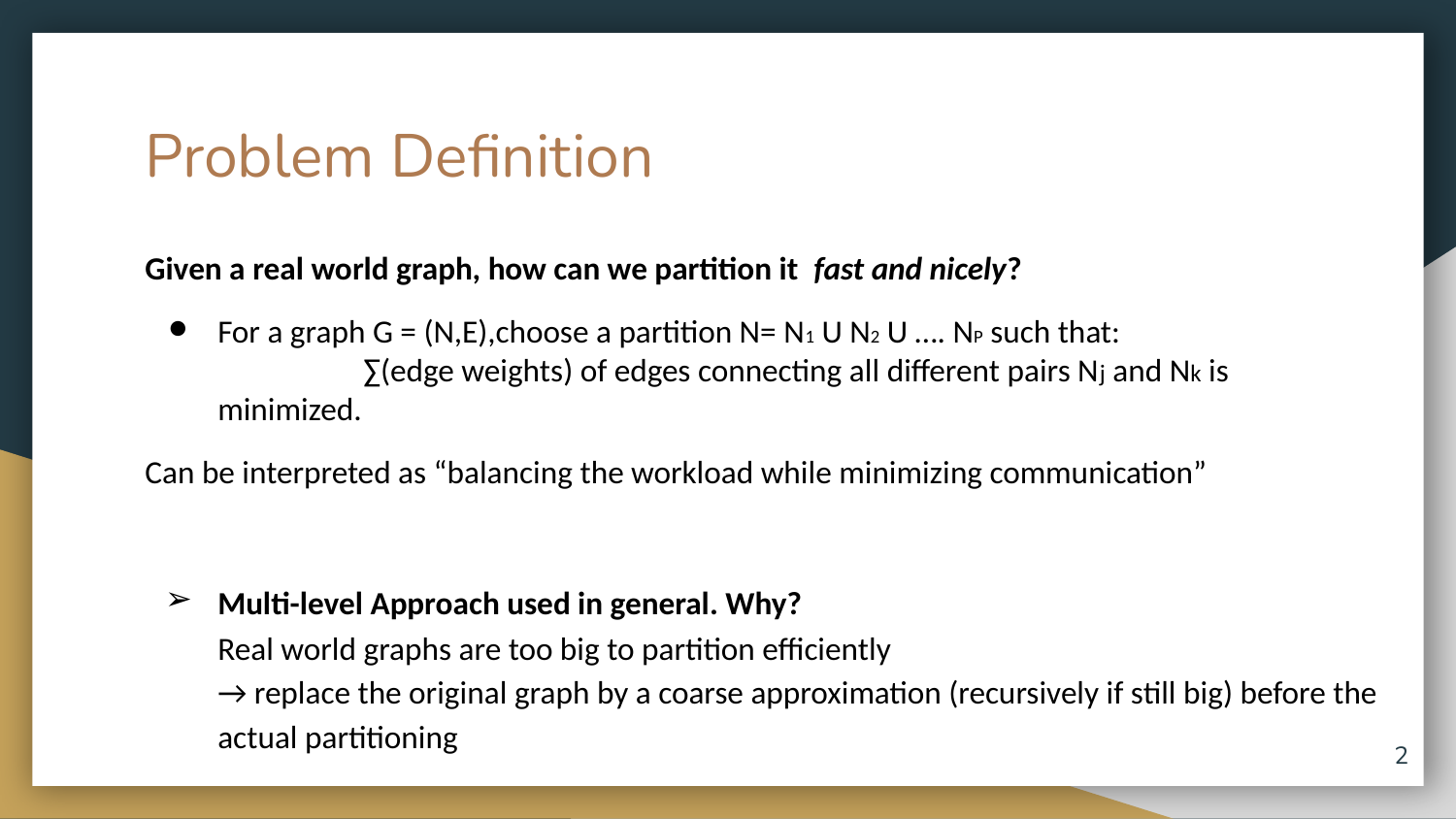

# Problem Definition
Given a real world graph, how can we partition it  fast and nicely?
For a graph G = (N,E),choose a partition N= N1 U N2 U …. NP such that:
	∑(edge weights) of edges connecting all different pairs Nj and Nk is minimized.
Can be interpreted as “balancing the workload while minimizing communication”

Multi-level Approach used in general. Why?
Real world graphs are too big to partition efficiently
→ replace the original graph by a coarse approximation (recursively if still big) before the actual partitioning

2